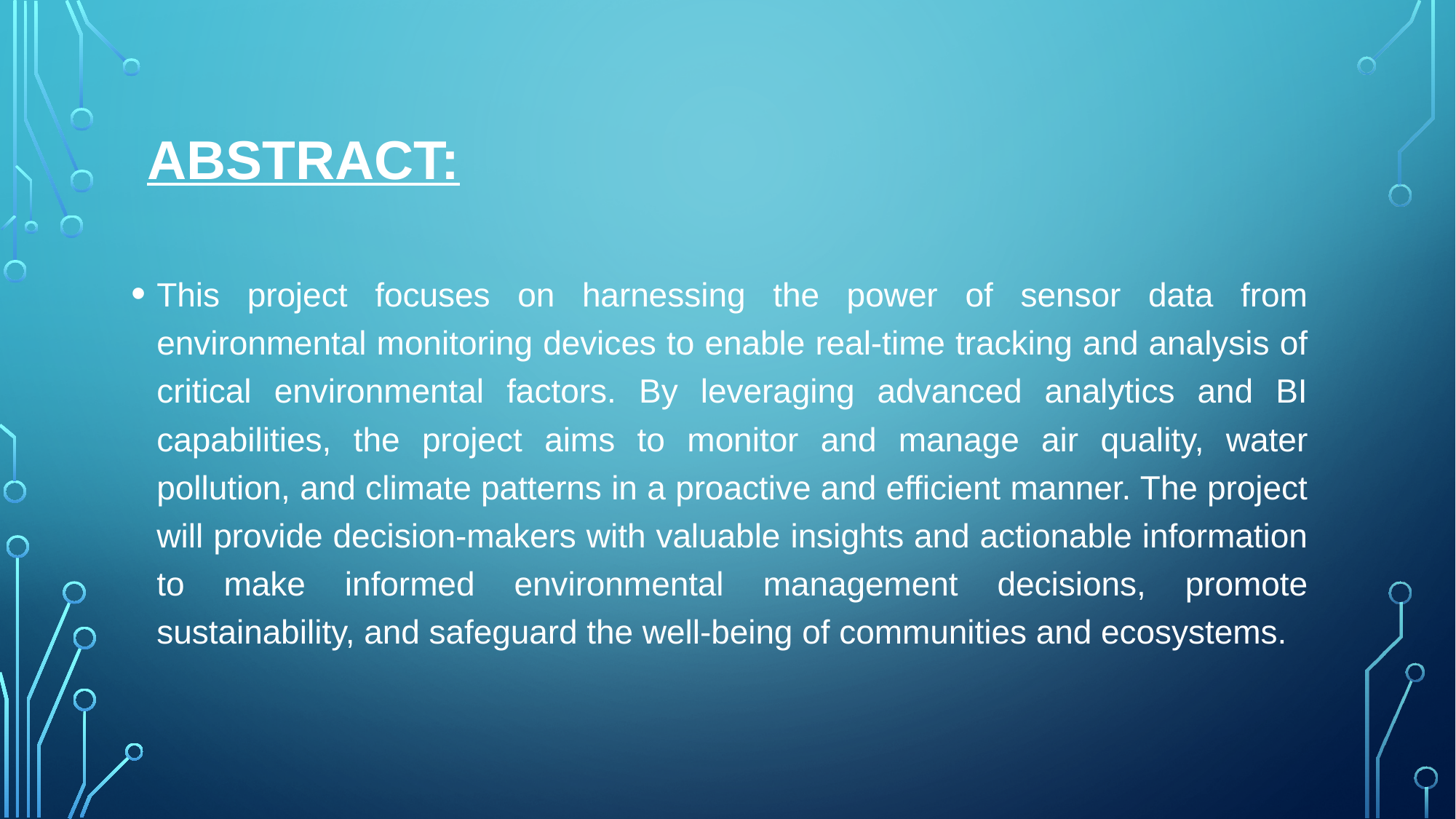

# ABSTRACT:

This project focuses on harnessing the power of sensor data from environmental monitoring devices to enable real-time tracking and analysis of critical environmental factors. By leveraging advanced analytics and BI capabilities, the project aims to monitor and manage air quality, water pollution, and climate patterns in a proactive and efficient manner. The project will provide decision-makers with valuable insights and actionable information to make informed environmental management decisions, promote sustainability, and safeguard the well-being of communities and ecosystems.